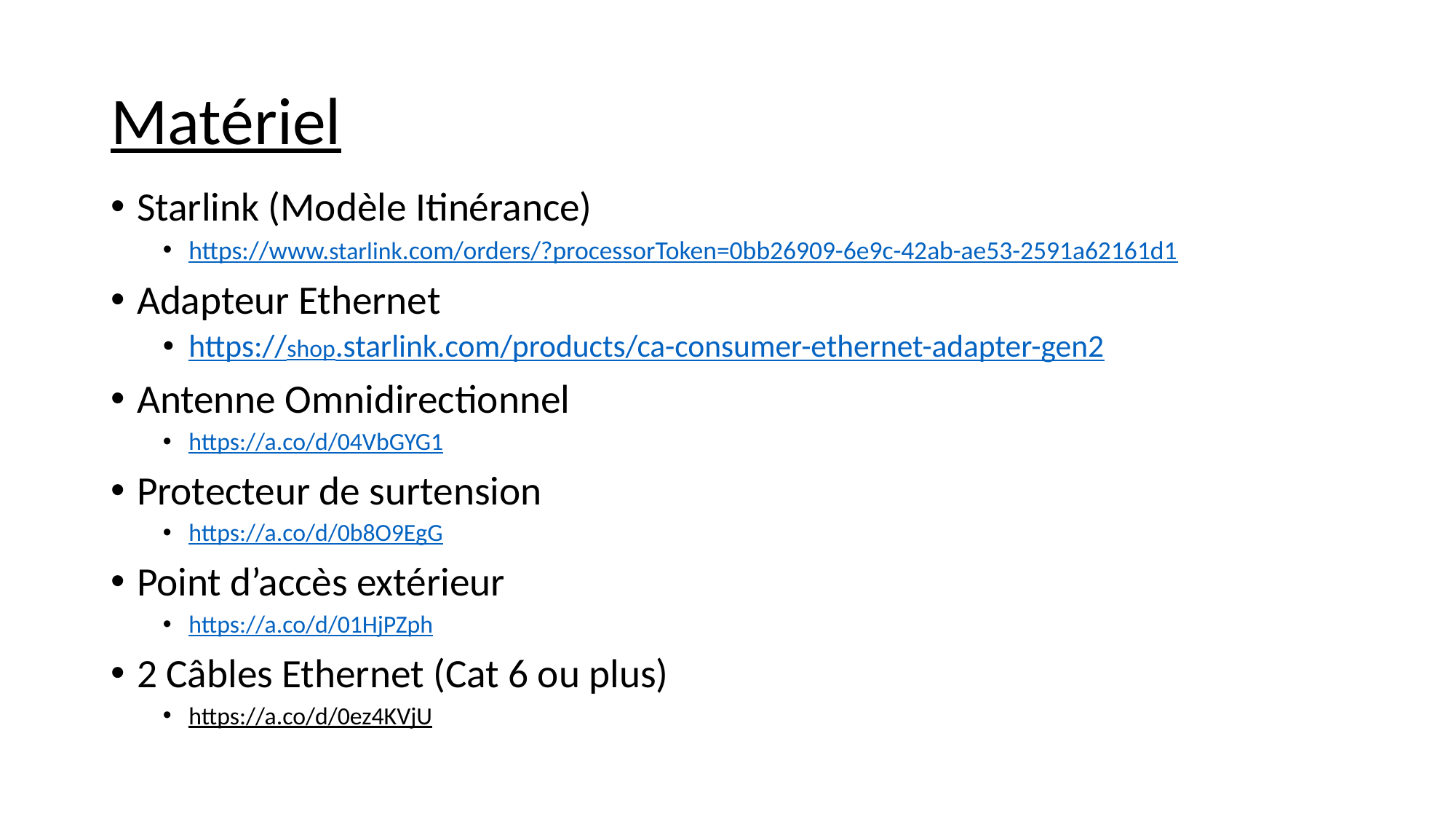

# Matériel
Starlink (Modèle Itinérance)
https://www.starlink.com/orders/?processorToken=0bb26909-6e9c-42ab-ae53-2591a62161d1
Adapteur Ethernet
https://shop.starlink.com/products/ca-consumer-ethernet-adapter-gen2
Antenne Omnidirectionnel
https://a.co/d/04VbGYG1
Protecteur de surtension
https://a.co/d/0b8O9EgG
Point d’accès extérieur
https://a.co/d/01HjPZph
2 Câbles Ethernet (Cat 6 ou plus)
https://a.co/d/0ez4KVjU